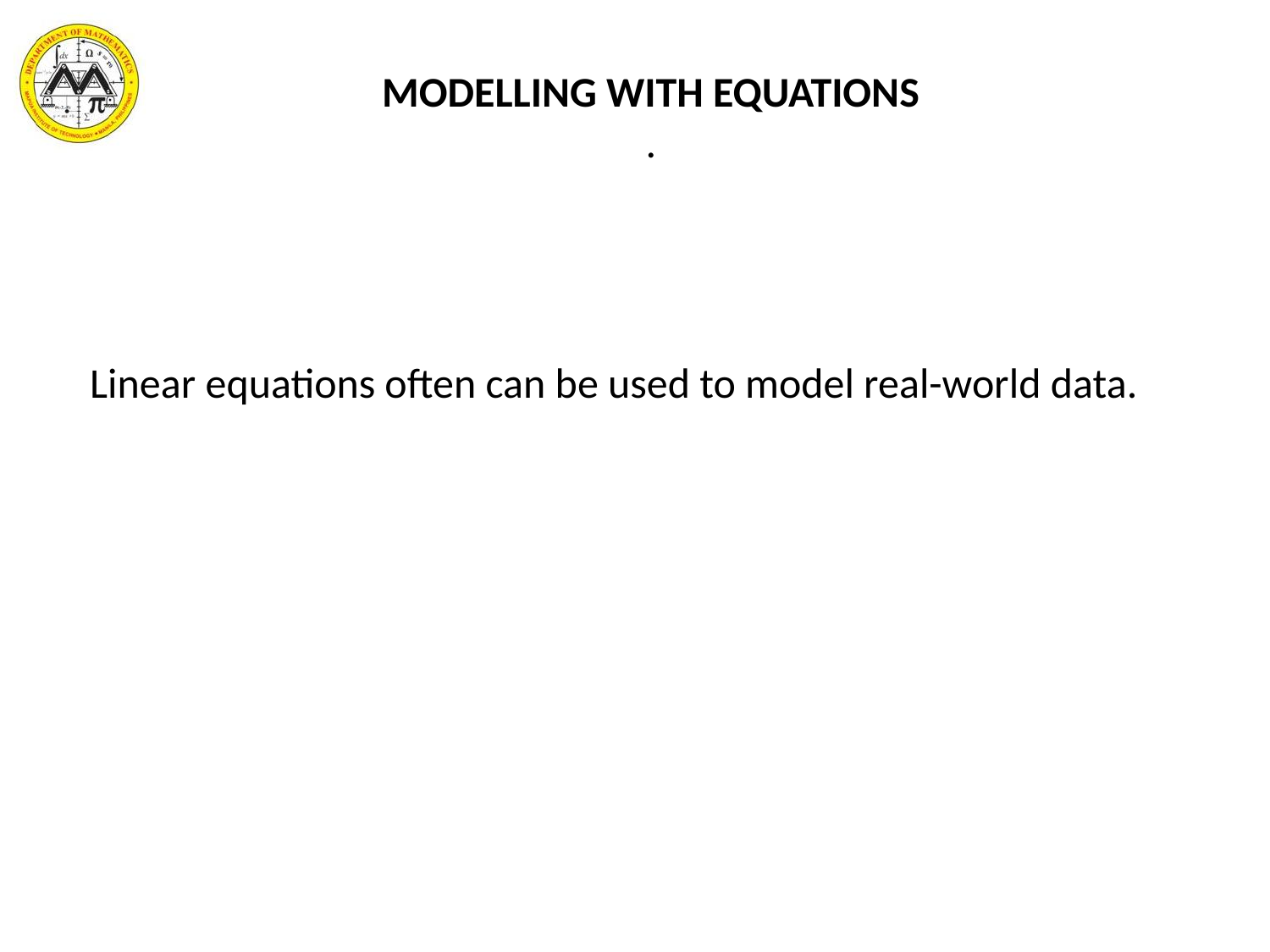

MODELLING WITH EQUATIONS
.
Linear equations often can be used to model real-world data.